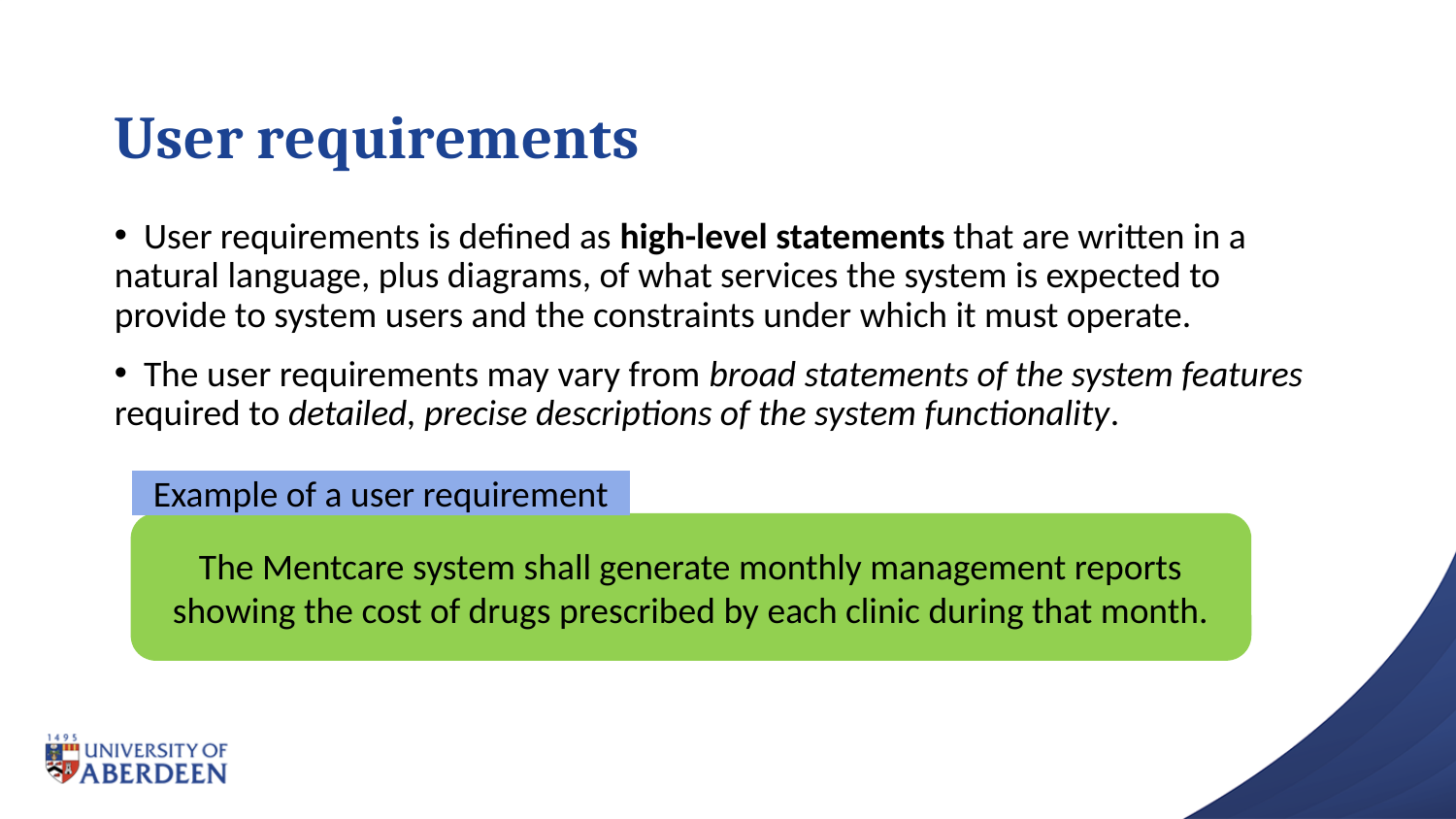

# User requirements
  User requirements is defined as high-level statements that are written in a natural language, plus diagrams, of what services the system is expected to provide to system users and the constraints under which it must operate.
  The user requirements may vary from broad statements of the system features required to detailed, precise descriptions of the system functionality.
Example of a user requirement
The Mentcare system shall generate monthly management reports showing the cost of drugs prescribed by each clinic during that month.